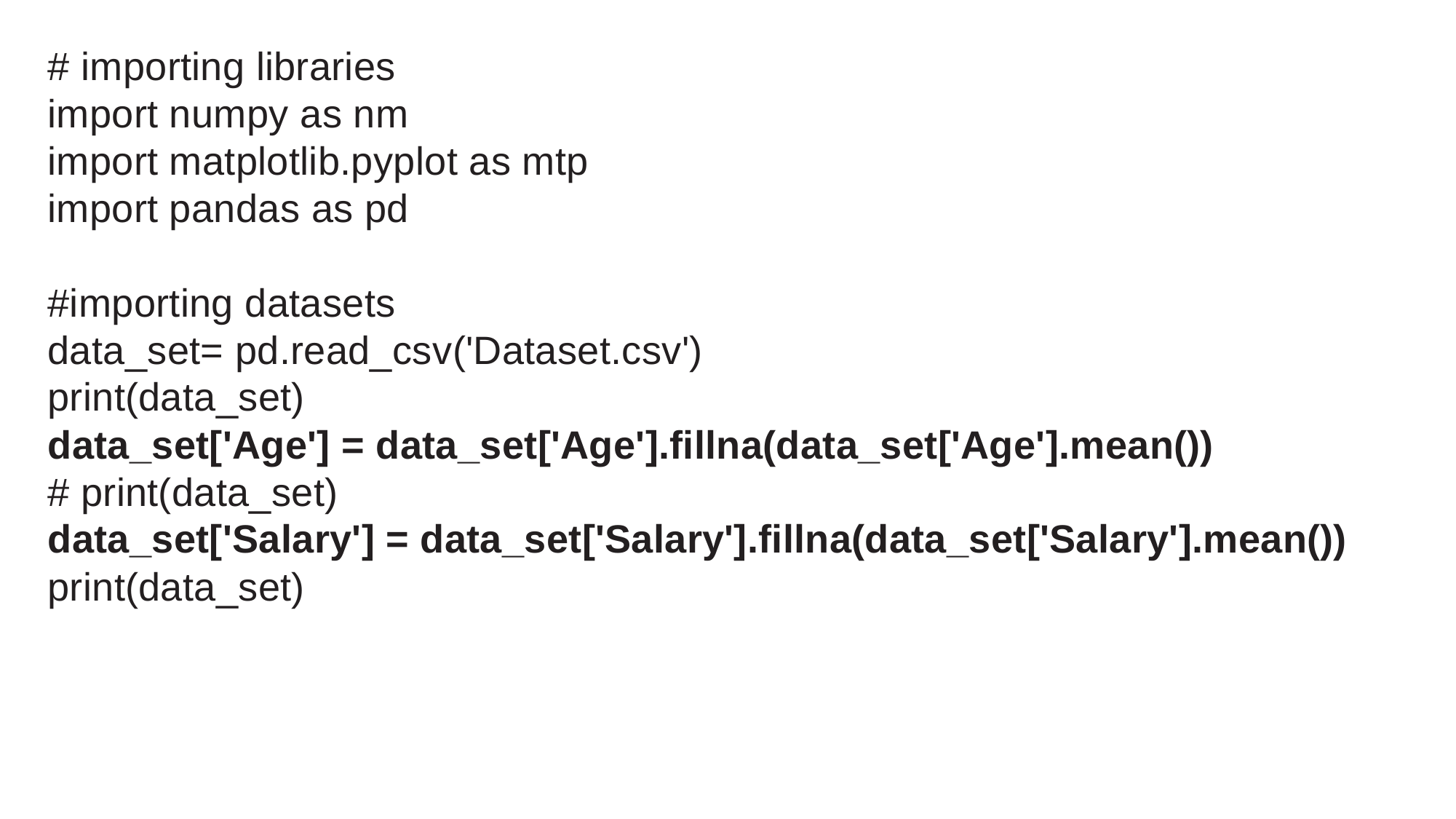

# importing libraries
import numpy as nm
import matplotlib.pyplot as mtp
import pandas as pd

#importing datasets
data_set= pd.read_csv('Dataset.csv')
print(data_set)
data_set['Age'] = data_set['Age'].fillna(data_set['Age'].mean())
# print(data_set)
data_set['Salary'] = data_set['Salary'].fillna(data_set['Salary'].mean())
print(data_set)